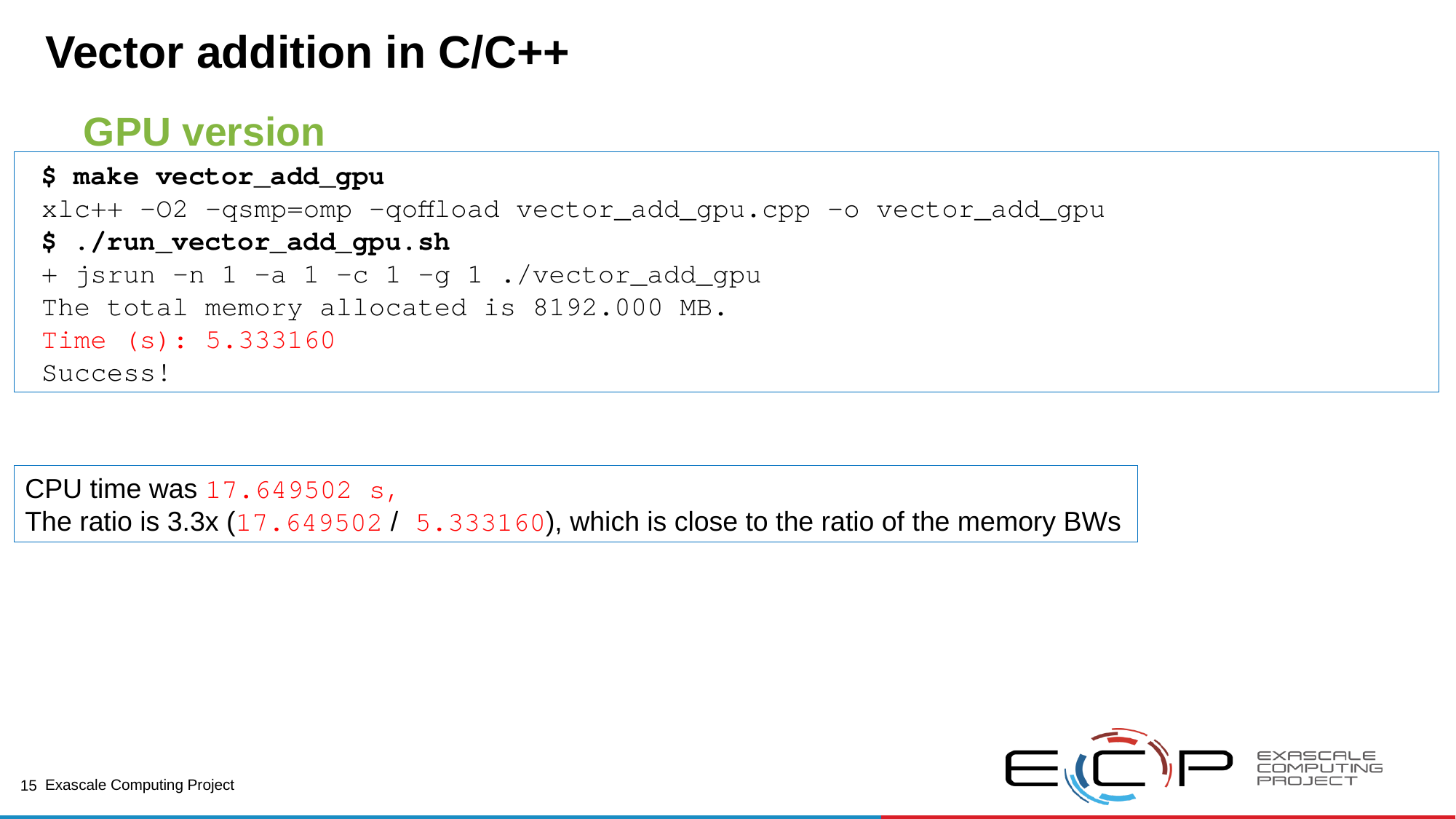

# Vector addition in C/C++
GPU version
 $ make vector_add_gpu
 xlc++ -O2 -qsmp=omp -qoffload vector_add_gpu.cpp -o vector_add_gpu
 $ ./run_vector_add_gpu.sh
 + jsrun -n 1 -a 1 -c 1 -g 1 ./vector_add_gpu
 The total memory allocated is 8192.000 MB.
 Time (s): 5.333160
 Success!
CPU time was 17.649502 s,
The ratio is 3.3x (17.649502 / 5.333160), which is close to the ratio of the memory BWs